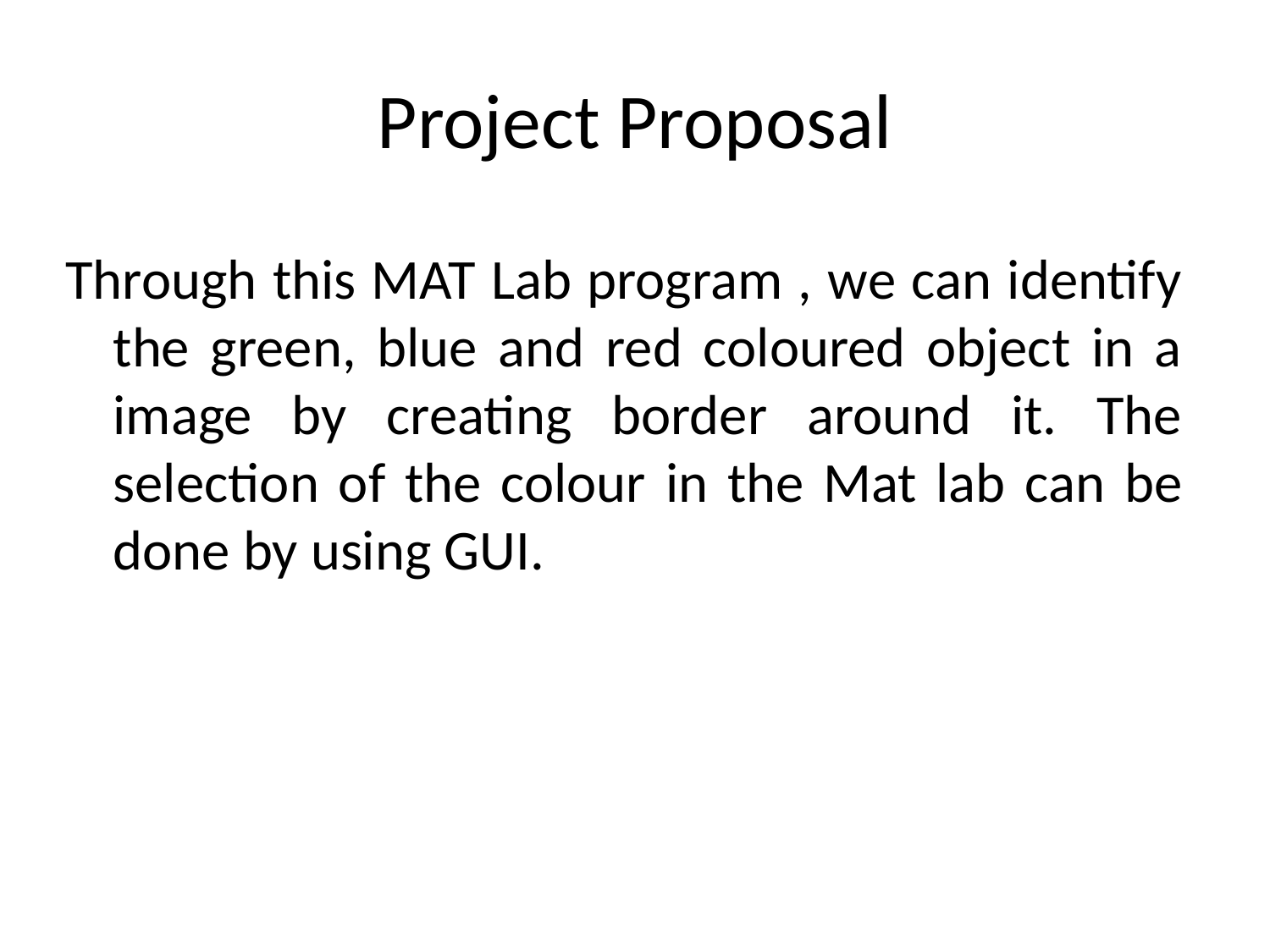

# Project Proposal
Through this MAT Lab program , we can identify the green, blue and red coloured object in a image by creating border around it. The selection of the colour in the Mat lab can be done by using GUI.